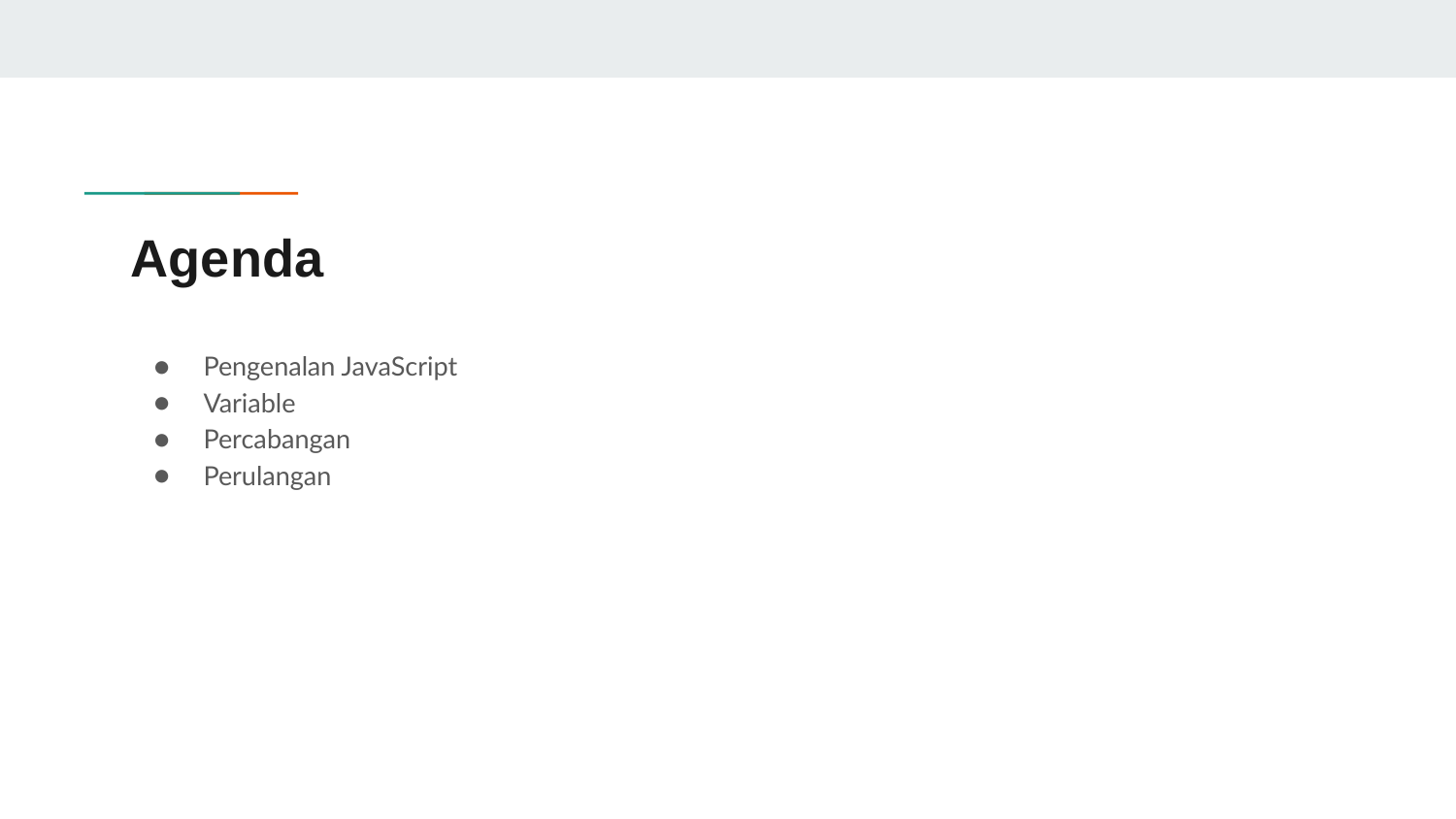

# Agenda
Pengenalan JavaScript
Variable
Percabangan
Perulangan